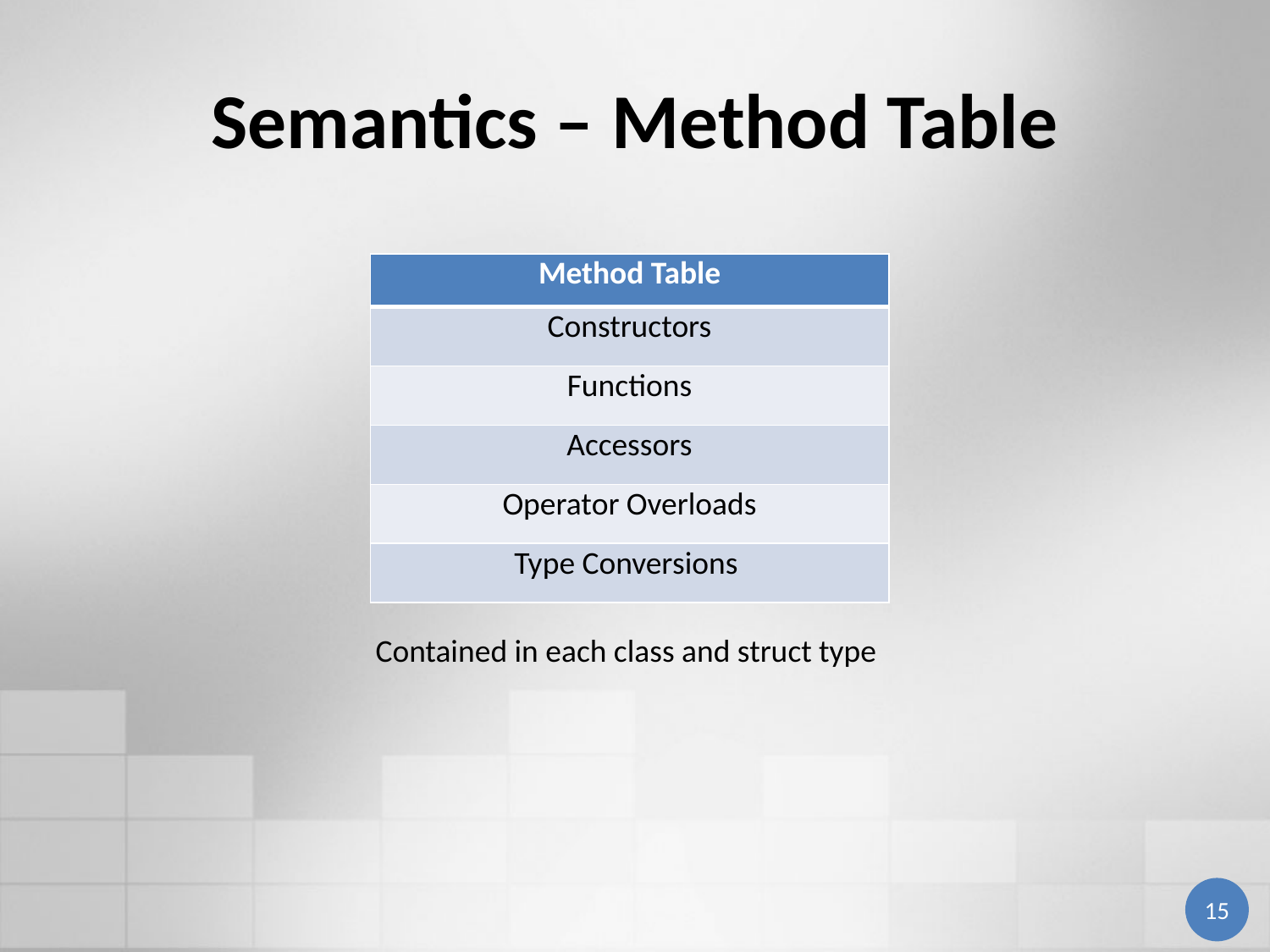

# Semantics – Method Table
| Method Table |
| --- |
| Constructors |
| Functions |
| Accessors |
| Operator Overloads |
| Type Conversions |
Contained in each class and struct type